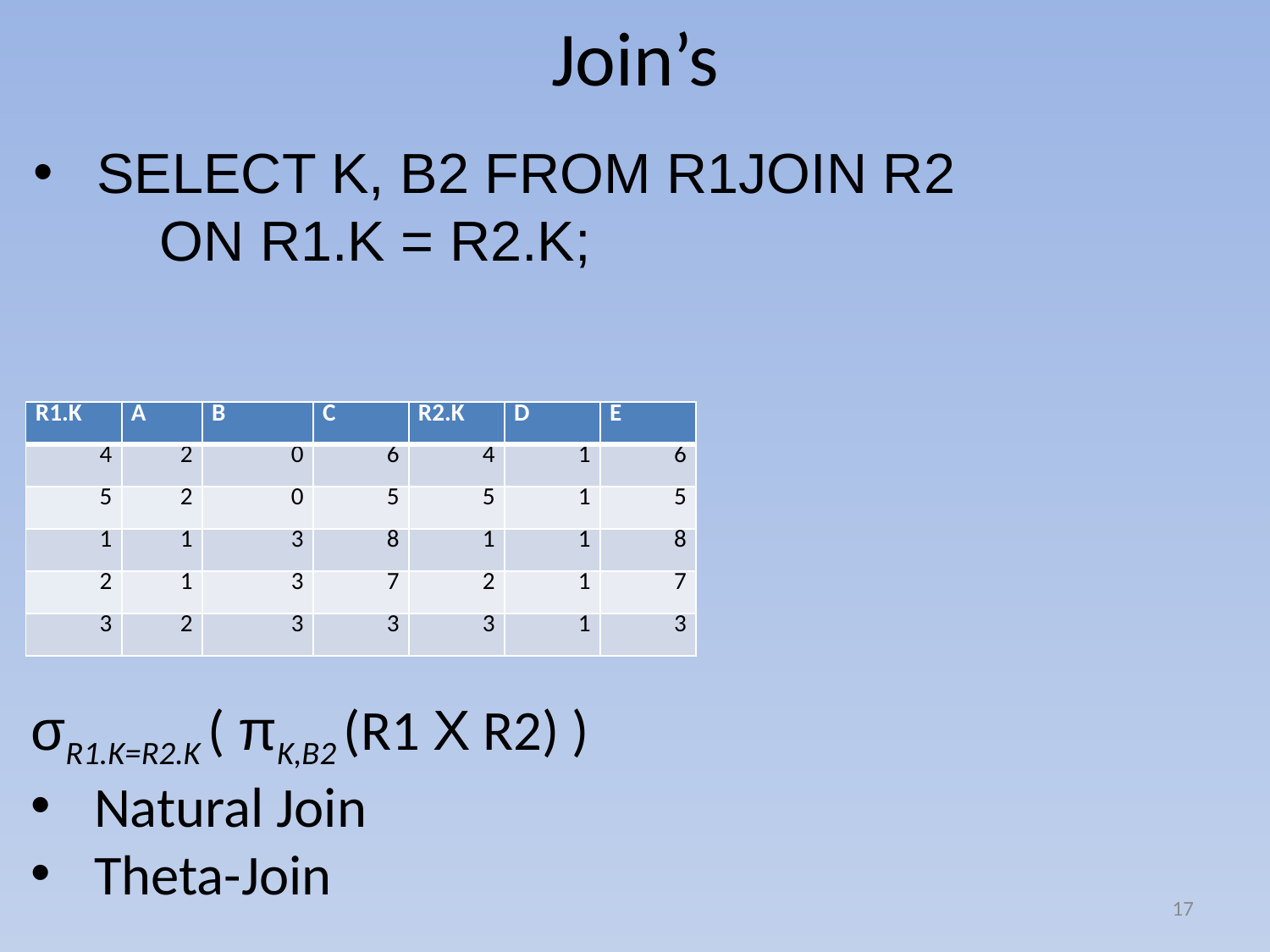

# Join’s
SELECT K, B2 FROM R1JOIN R2
    ON R1.K = R2.K;
| R1.K | A | B | C | R2.K | D | E |
| --- | --- | --- | --- | --- | --- | --- |
| 4 | 2 | 0 | 6 | 4 | 1 | 6 |
| 5 | 2 | 0 | 5 | 5 | 1 | 5 |
| 1 | 1 | 3 | 8 | 1 | 1 | 8 |
| 2 | 1 | 3 | 7 | 2 | 1 | 7 |
| 3 | 2 | 3 | 3 | 3 | 1 | 3 |
σR1.K=R2.K ( πK,B2 (R1 Χ R2) )
Natural Join
Theta-Join
17